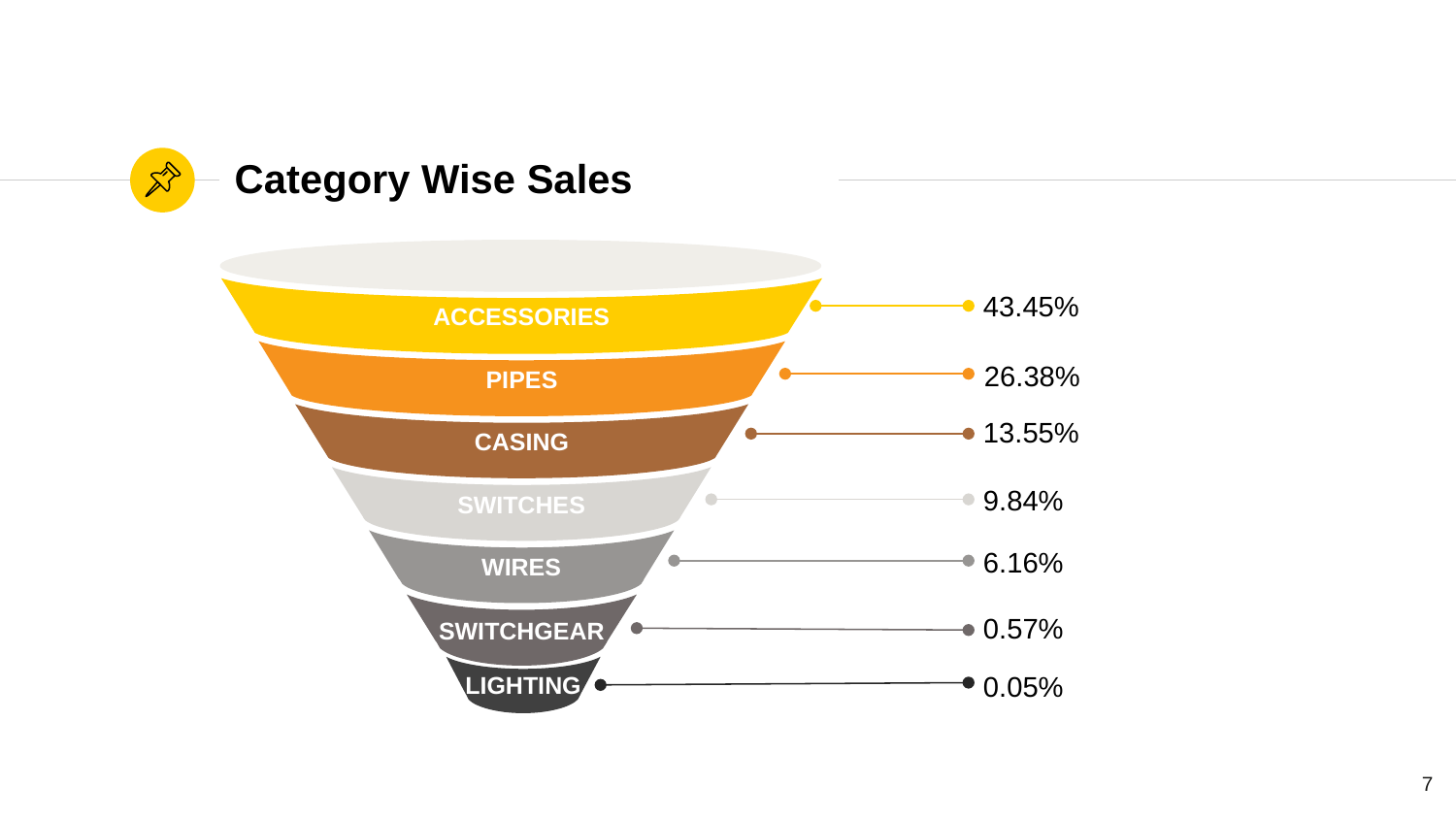

# Category Wise Sales

ACCESSORIES
PIPES
CASING
SWITCHES
WIRES
SWITCHGEAR
43.45%
26.38%
13.55%
9.84%
6.16%
0.57%
LIGHTING
0.05%
7